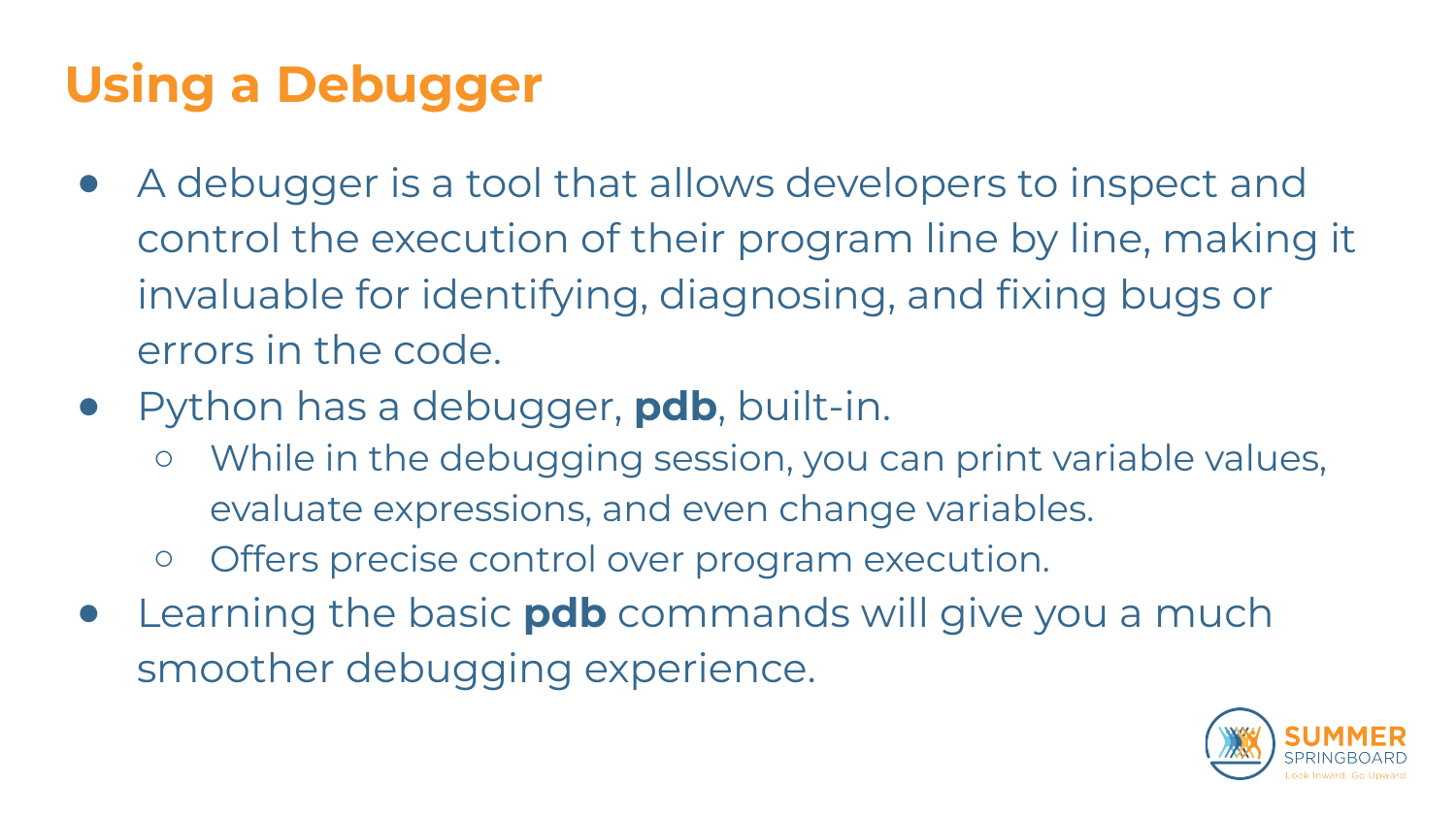

# Using a Debugger
A debugger is a tool that allows developers to inspect and control the execution of their program line by line, making it invaluable for identifying, diagnosing, and fixing bugs or errors in the code.
Python has a debugger, pdb, built-in.
While in the debugging session, you can print variable values, evaluate expressions, and even change variables.
Offers precise control over program execution.
Learning the basic pdb commands will give you a much smoother debugging experience.